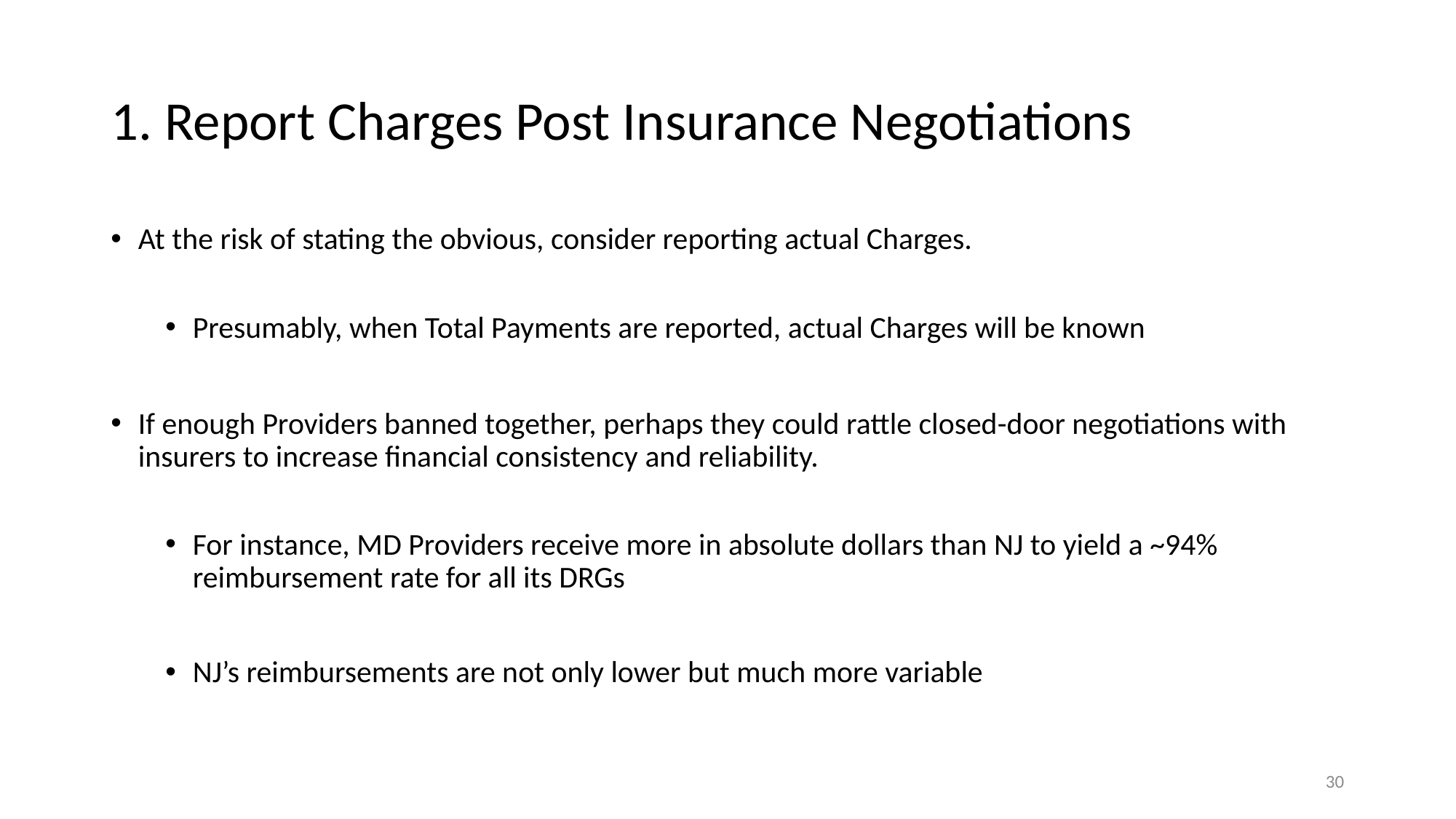

# 1. Report Charges Post Insurance Negotiations
At the risk of stating the obvious, consider reporting actual Charges.

Presumably, when Total Payments are reported, actual Charges will be known

If enough Providers banned together, perhaps they could rattle closed-door negotiations with insurers to increase financial consistency and reliability.

For instance, MD Providers receive more in absolute dollars than NJ to yield a ~94% reimbursement rate for all its DRGs

NJ’s reimbursements are not only lower but much more variable
30